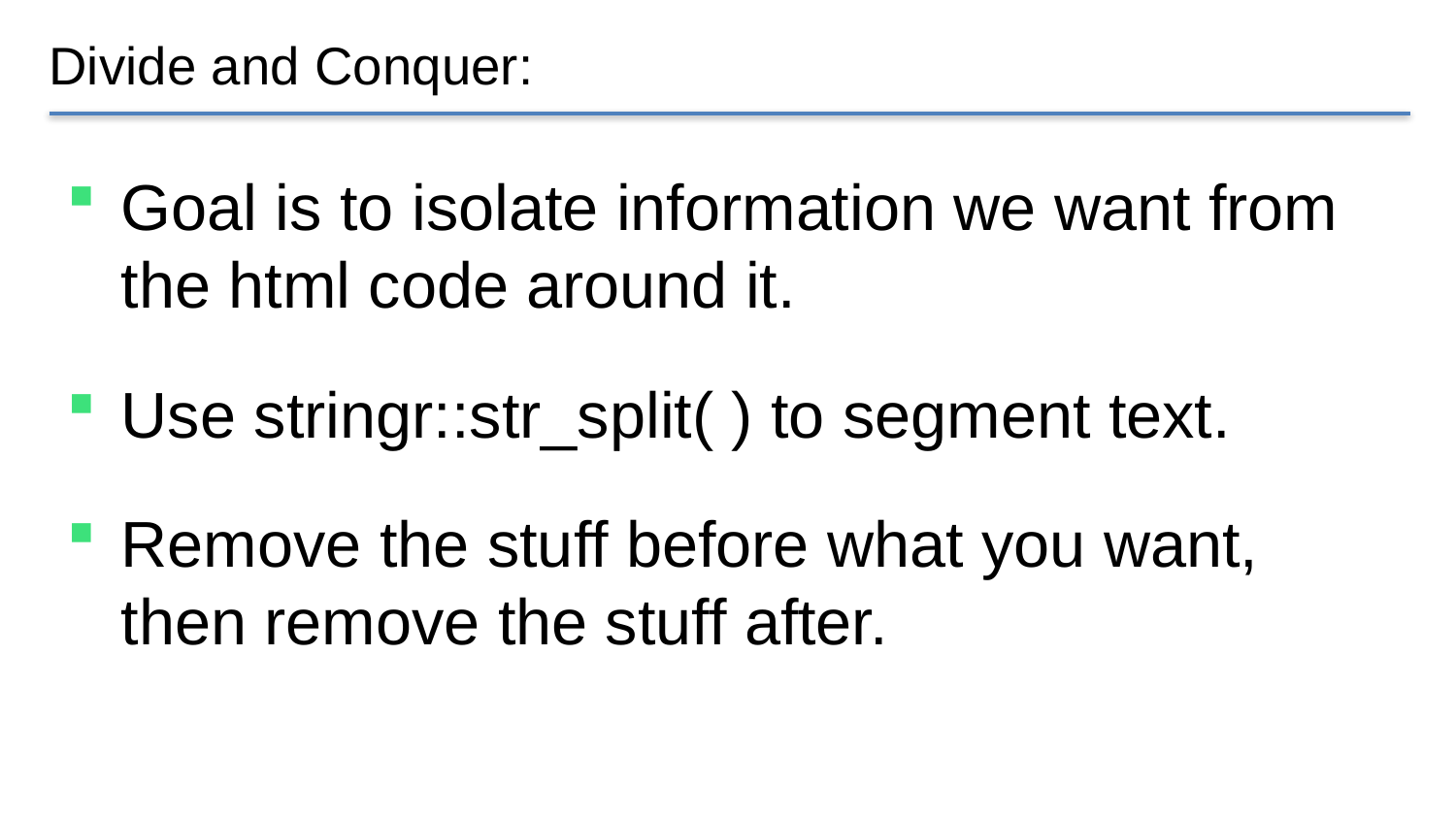

# Divide and Conquer:
Goal is to isolate information we want from the html code around it.
Use stringr::str_split( ) to segment text.
Remove the stuff before what you want, then remove the stuff after.